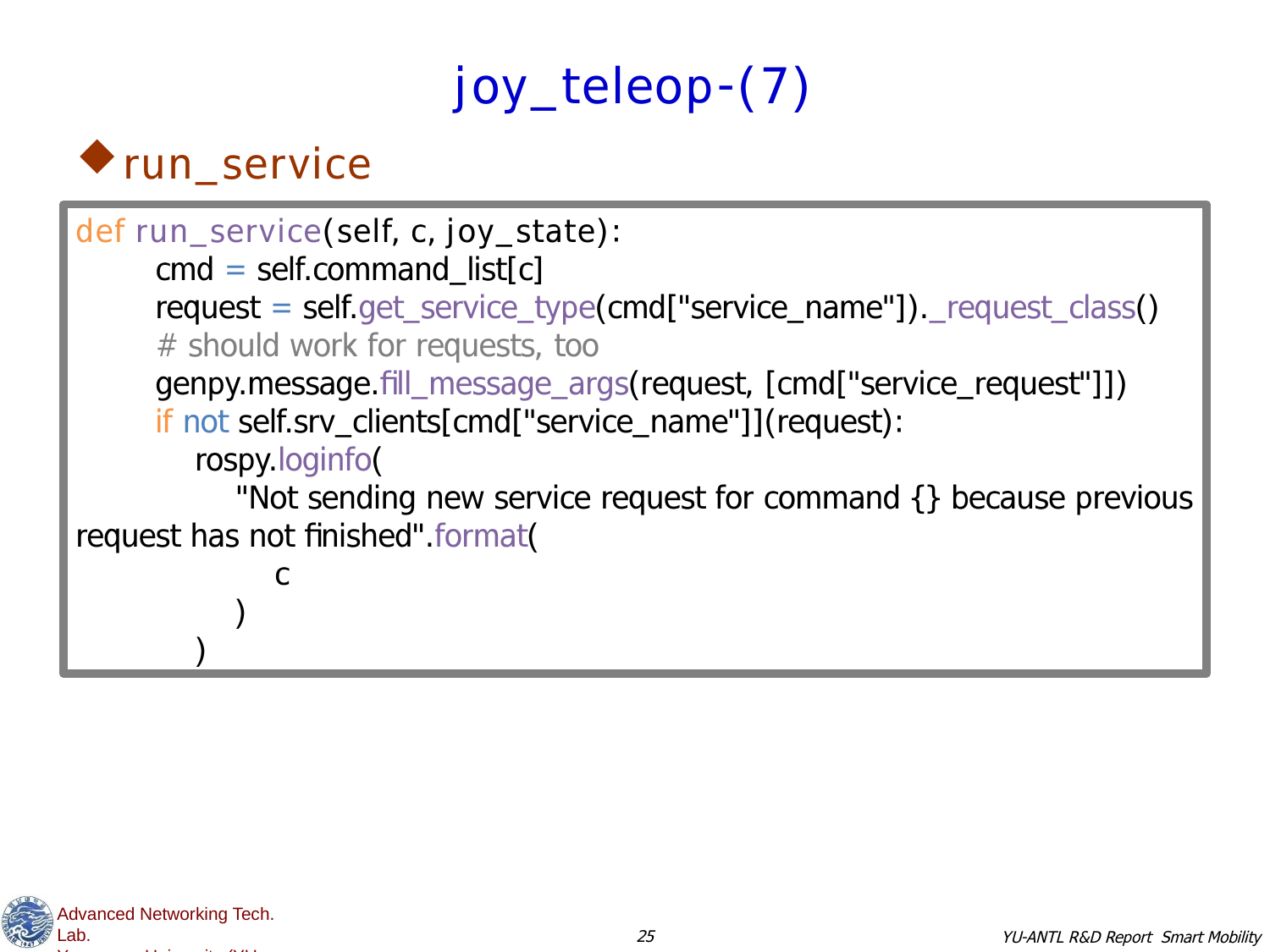

# joy_teleop-(7)
run_service
def run_service(self, c, joy_state):
        cmd = self.command_list[c]
        request = self.get_service_type(cmd["service_name"])._request_class()
        # should work for requests, too
        genpy.message.fill_message_args(request, [cmd["service_request"]])
        if not self.srv_clients[cmd["service_name"]](request):
            rospy.loginfo(
                "Not sending new service request for command {} because previous request has not finished".format(
                    c
                )
            )